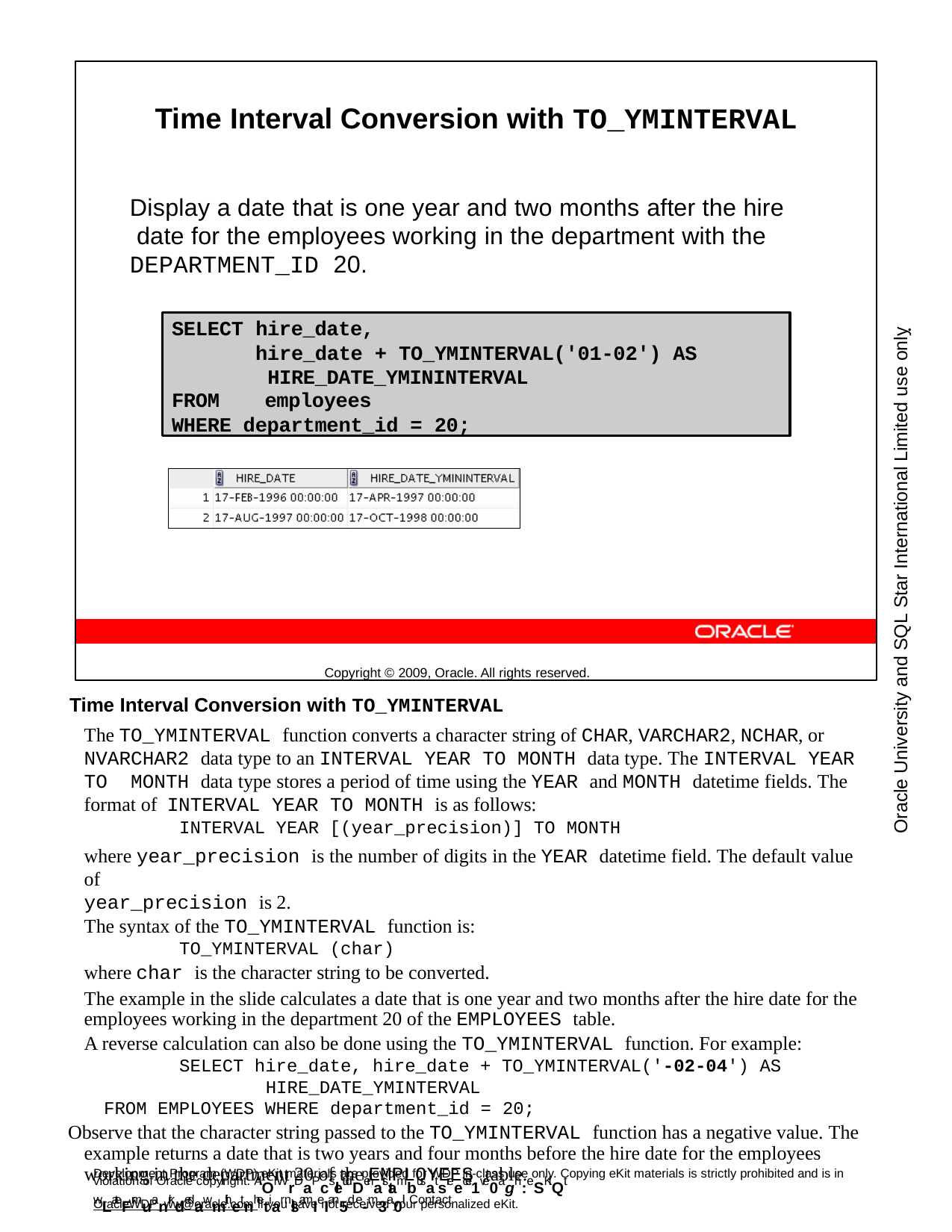

Time Interval Conversion with TO_YMINTERVAL

Display a date that is one year and two months after the hire  date for the employees working in the department with the  DEPARTMENT_ID 20.

Copyright © 2009, Oracle. All rights reserved.
SELECT hire_date,
hire_date + TO_YMINTERVAL('01-02') AS  HIRE_DATE_YMININTERVAL
FROM	employees
WHERE department_id = 20;
Oracle University and SQL Star International Limited use onlyฺ

Time Interval Conversion with TO_YMINTERVAL
The TO_YMINTERVAL function converts a character string of CHAR, VARCHAR2, NCHAR, or  NVARCHAR2 data type to an INTERVAL YEAR TO MONTH data type. The INTERVAL YEAR TO  MONTH data type stores a period of time using the YEAR and MONTH datetime fields. The format of  INTERVAL YEAR TO MONTH is as follows:
INTERVAL YEAR [(year_precision)] TO MONTH
where year_precision is the number of digits in the YEAR datetime field. The default value of
year_precision is 2.
The syntax of the TO_YMINTERVAL function is:
TO_YMINTERVAL (char)
where char is the character string to be converted.
The example in the slide calculates a date that is one year and two months after the hire date for the  employees working in the department 20 of the EMPLOYEES table.
A reverse calculation can also be done using the TO_YMINTERVAL function. For example:
SELECT hire_date, hire_date + TO_YMINTERVAL('-02-04') AS  HIRE_DATE_YMINTERVAL
FROM EMPLOYEES WHERE department_id = 20;
Observe that the character string passed to the TO_YMINTERVAL function has a negative value. The  example returns a date that is two years and four months before the hire date for the employees  working in the department 20 of the EMPLOYEES table.
Development Program (WDP) eKit materials are provided for WDP in-class use only. Copying eKit materials is strictly prohibited and is in
violation of Oracle copyright. AlOl WrDaPcsletudDenatstambusat sreecei1ve0agn:eSKiQt wLateFrmuanrkdedawmithetnhetiar nlsamIeI an5d e-m3a0il. Contact
OracleWDP_ww@oracle.com if you have not received your personalized eKit.